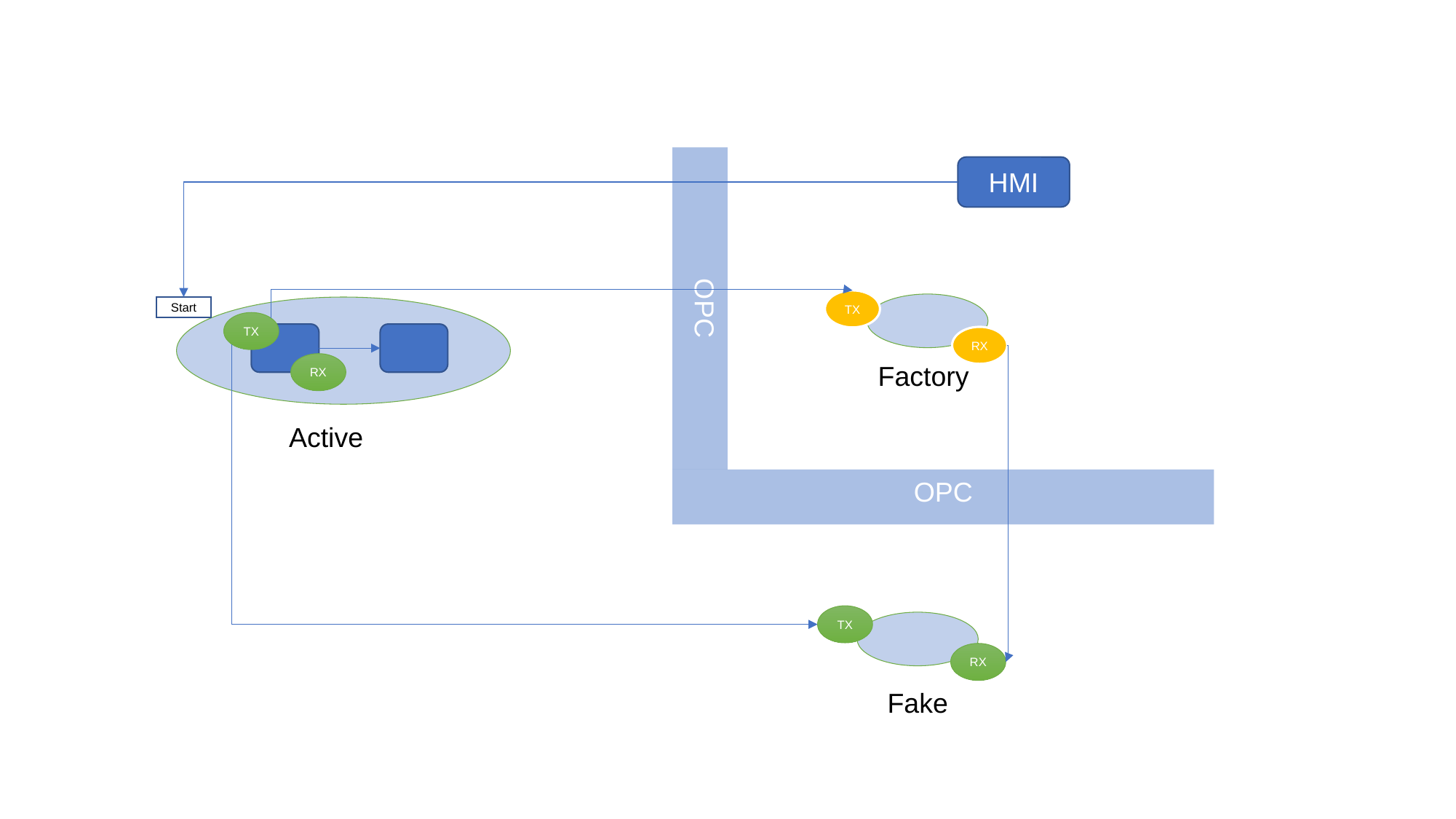

OPC
HMI
OPC
TX

Start

TX

RX
Factory
RX
Active
TX

RX
Fake